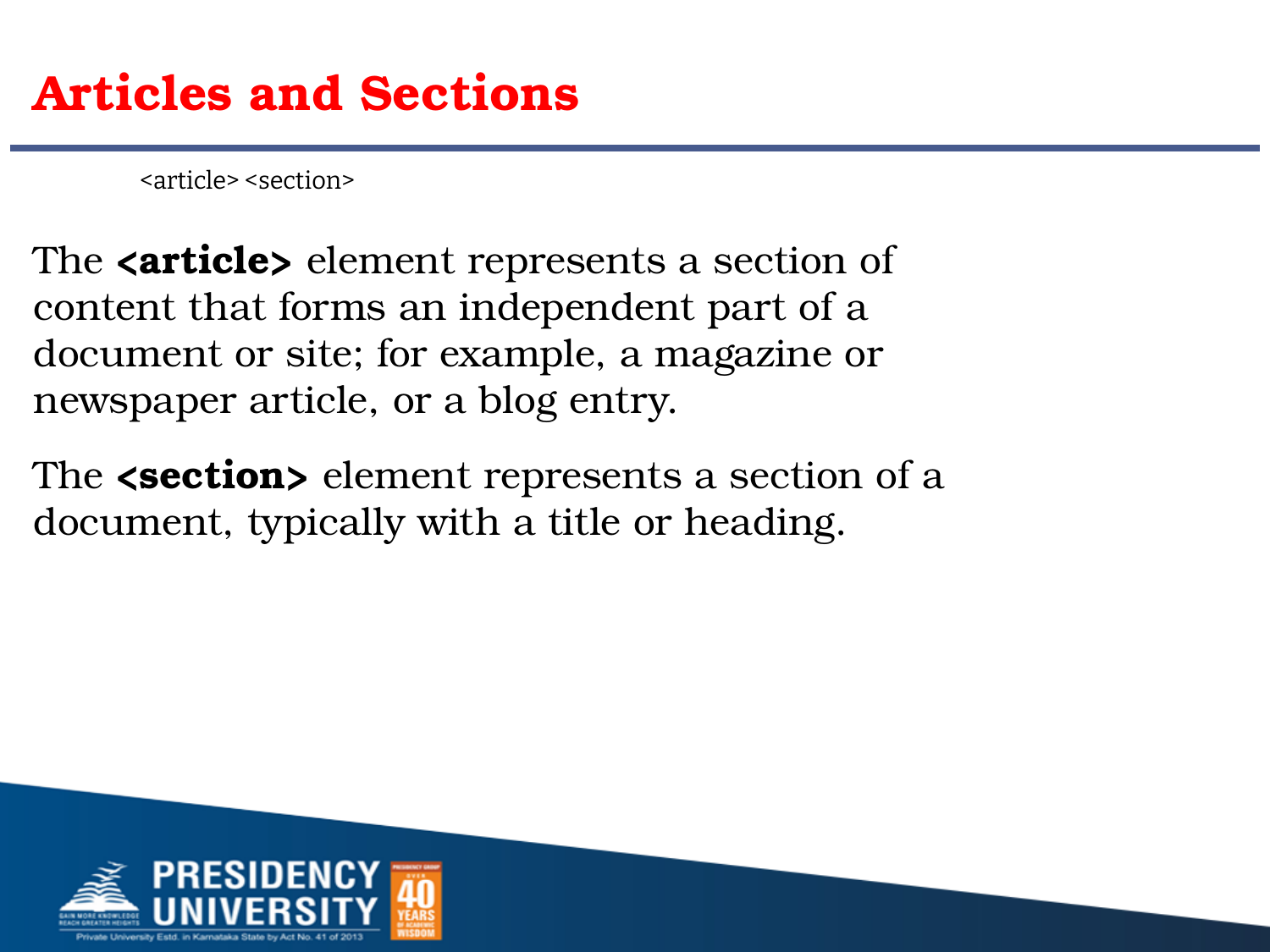

# Articles and Sections
<article> <section>
The <article> element represents a section of content that forms an independent part of a document or site; for example, a magazine or newspaper article, or a blog entry.
The <section> element represents a section of a document, typically with a title or heading.